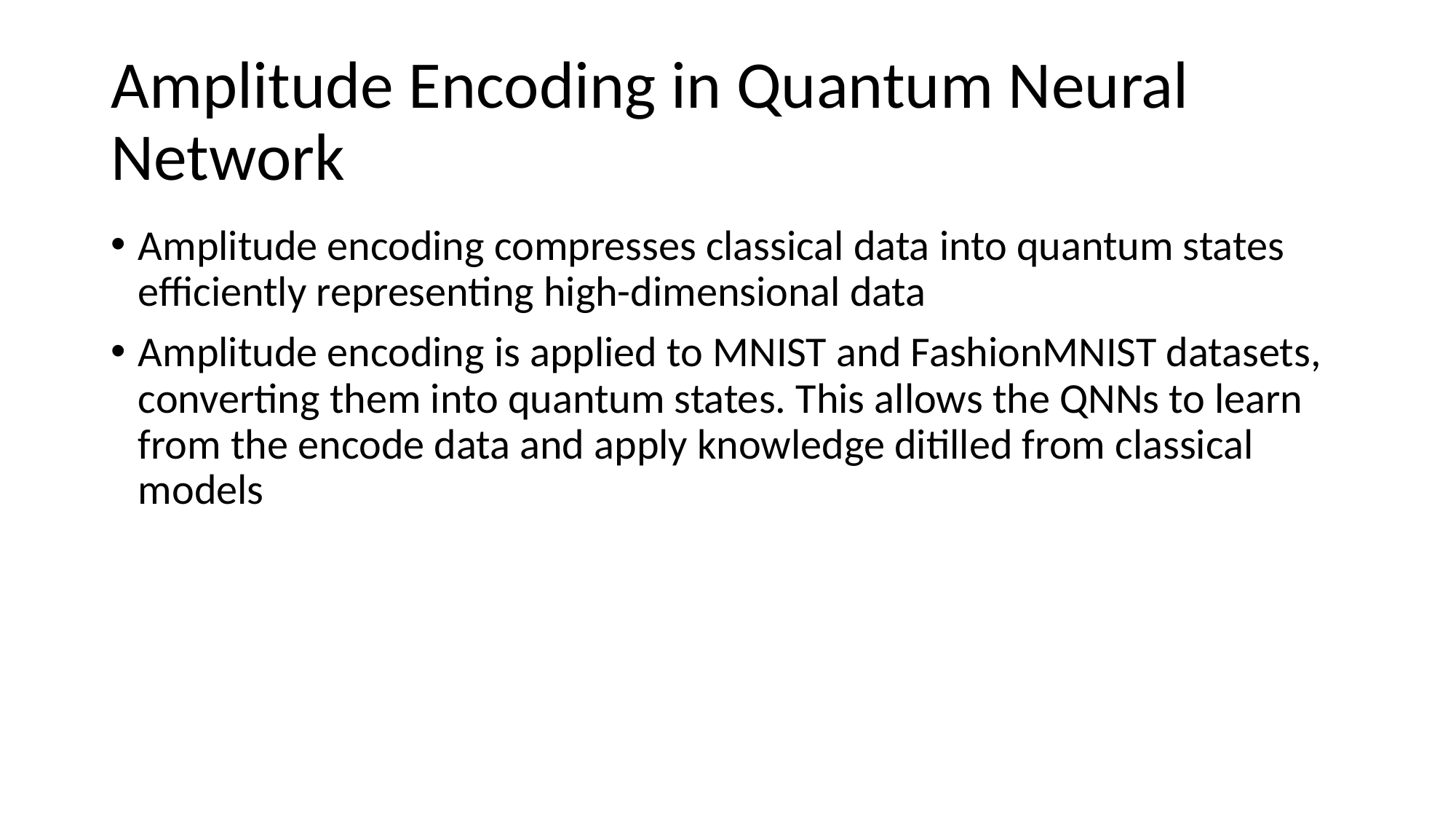

# Amplitude Encoding in Quantum Neural Network
Amplitude encoding compresses classical data into quantum states efficiently representing high-dimensional data
Amplitude encoding is applied to MNIST and FashionMNIST datasets, converting them into quantum states. This allows the QNNs to learn from the encode data and apply knowledge ditilled from classical models